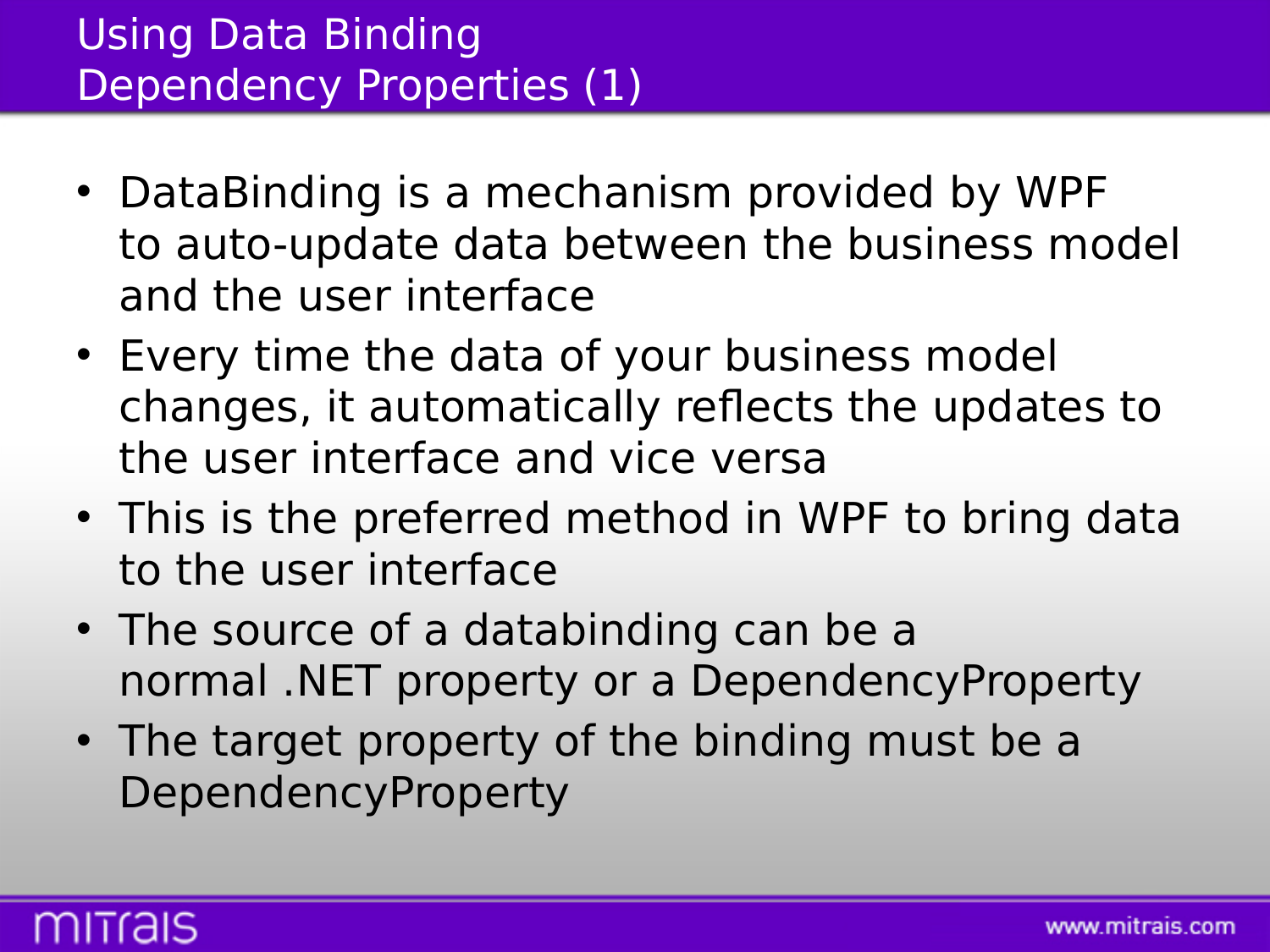

# Using Data Binding Dependency Properties (1)
DataBinding is a mechanism provided by WPF to auto-update data between the business model and the user interface
Every time the data of your business model changes, it automatically reflects the updates to the user interface and vice versa
This is the preferred method in WPF to bring data to the user interface
The source of a databinding can be a normal .NET property or a DependencyProperty
The target property of the binding must be a DependencyProperty